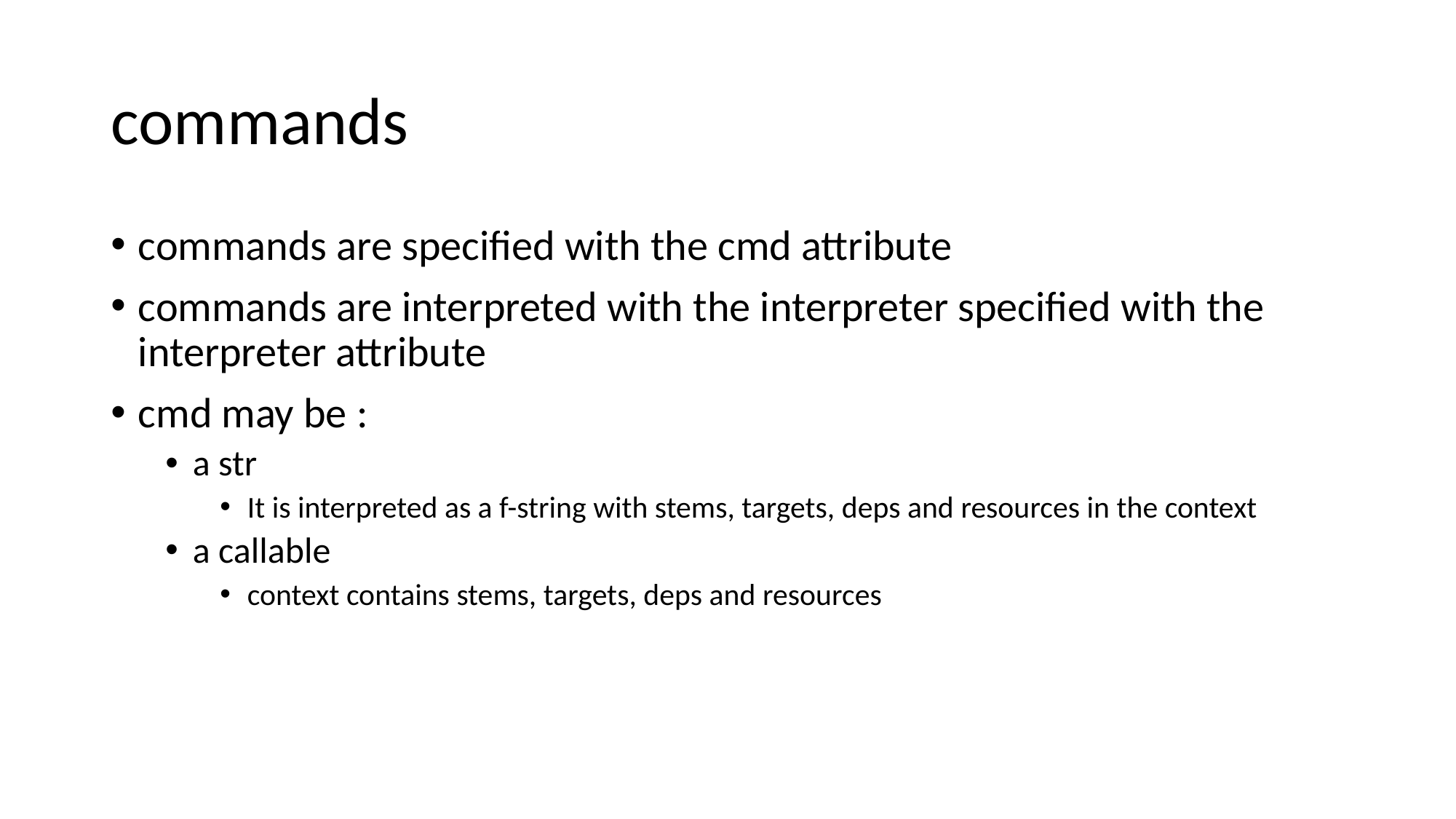

# commands
commands are specified with the cmd attribute
commands are interpreted with the interpreter specified with the interpreter attribute
cmd may be :
a str
It is interpreted as a f-string with stems, targets, deps and resources in the context
a callable
context contains stems, targets, deps and resources